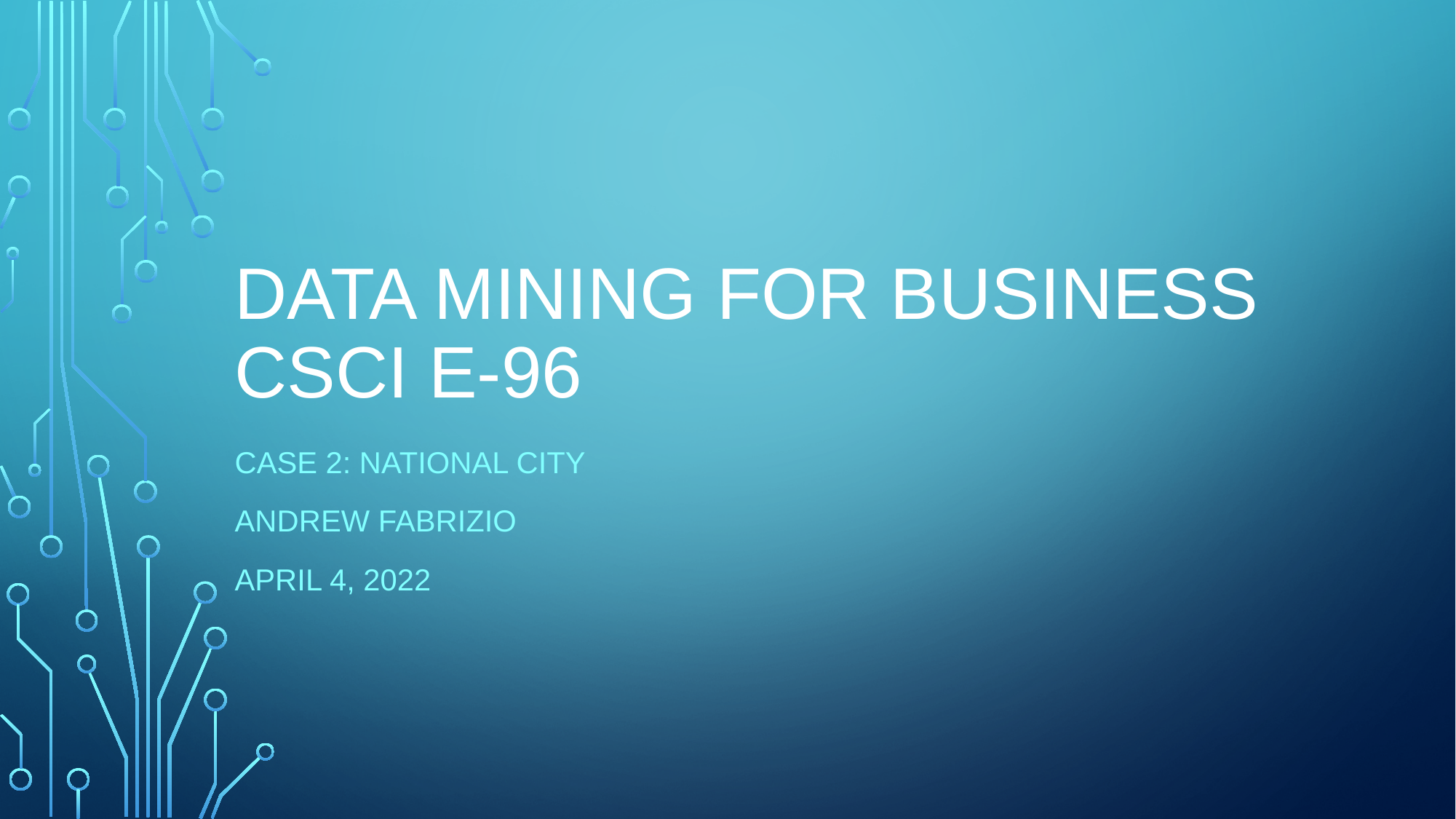

# Data Mining For Business CSCI E-96
Case 2: National City
Andrew Fabrizio
April 4, 2022